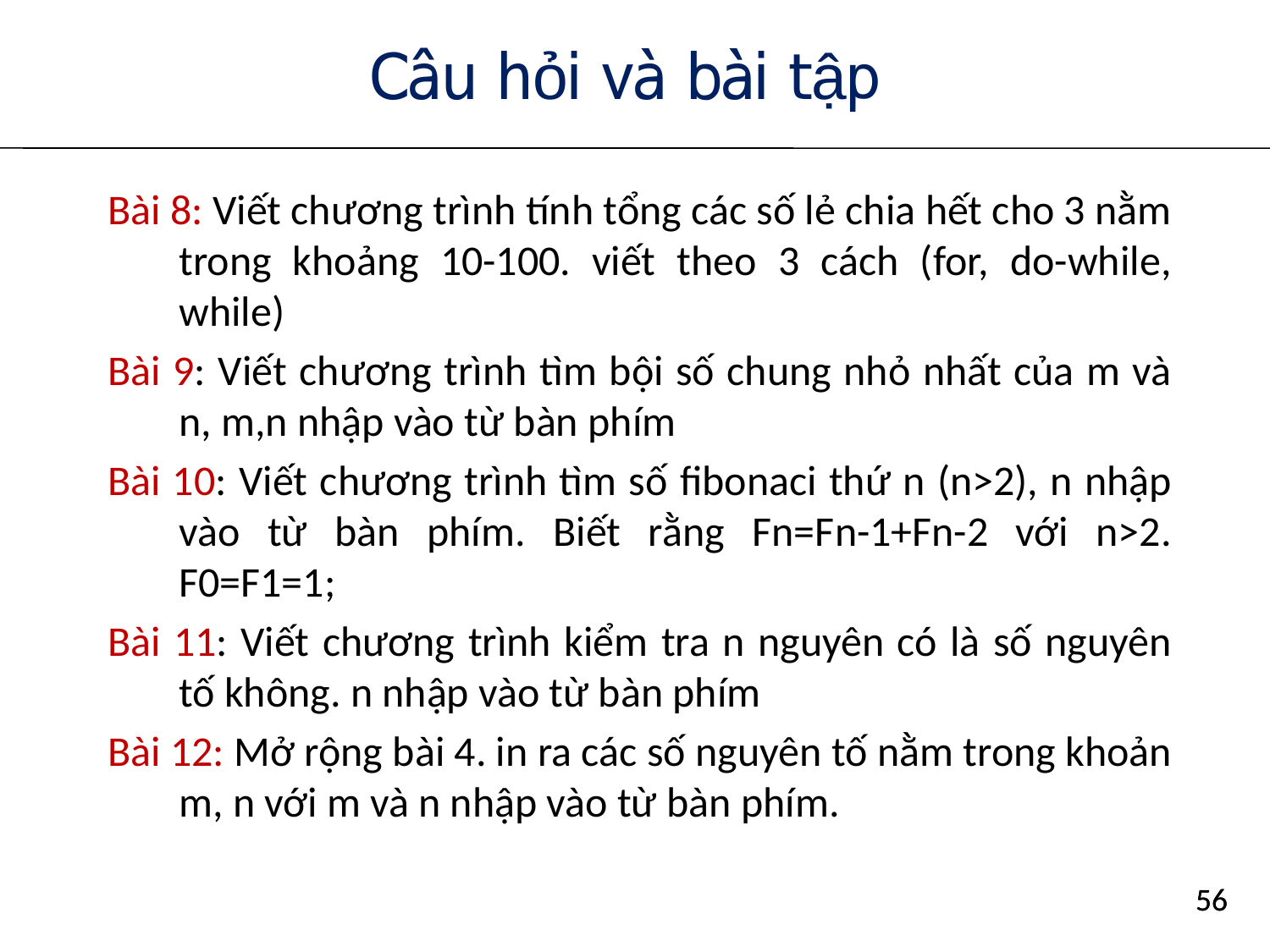

# Câu hỏi và bài tập

Bài 8: Viết chương trình tính tổng các số lẻ chia hết cho 3 nằm trong khoảng 10-100. viết theo 3 cách (for, do-while, while)
Bài 9: Viết chương trình tìm bội số chung nhỏ nhất của m và n, m,n nhập vào từ bàn phím
Bài 10: Viết chương trình tìm số fibonaci thứ n (n>2), n nhập vào từ bàn phím. Biết rằng Fn=Fn-1+Fn-2 với n>2. F0=F1=1;
Bài 11: Viết chương trình kiểm tra n nguyên có là số nguyên tố không. n nhập vào từ bàn phím
Bài 12: Mở rộng bài 4. in ra các số nguyên tố nằm trong khoản m, n với m và n nhập vào từ bàn phím.